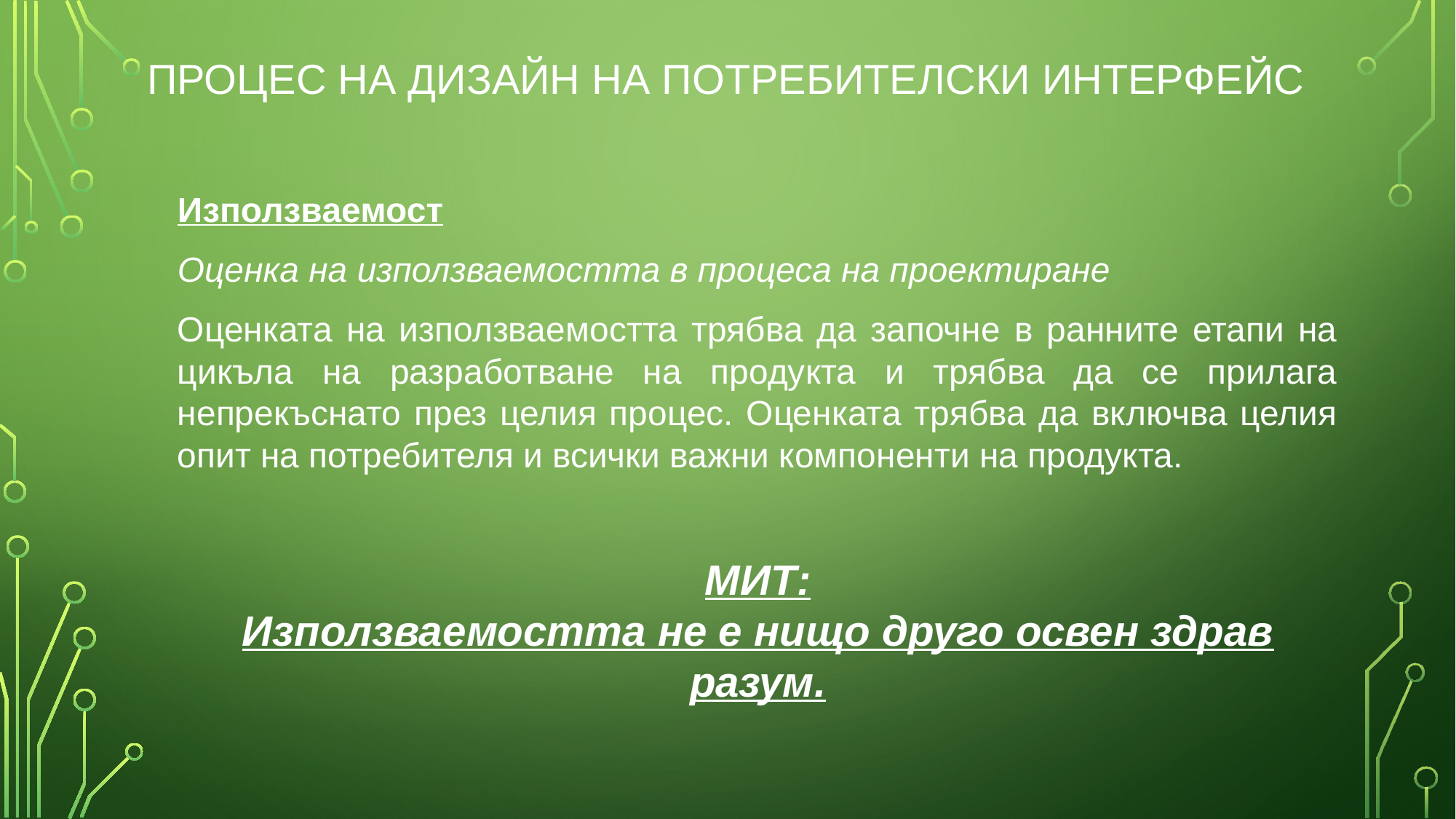

# Процес на дизайн на потребителски интерфейс
Използваемост
Оценка на използваемостта в процеса на проектиране
Оценката на използваемостта трябва да започне в ранните етапи на цикъла на разработване на продукта и трябва да се прилага непрекъснато през целия процес. Оценката трябва да включва целия опит на потребителя и всички важни компоненти на продукта.
МИТ:
Използваемостта не е нищо друго освен здрав разум.